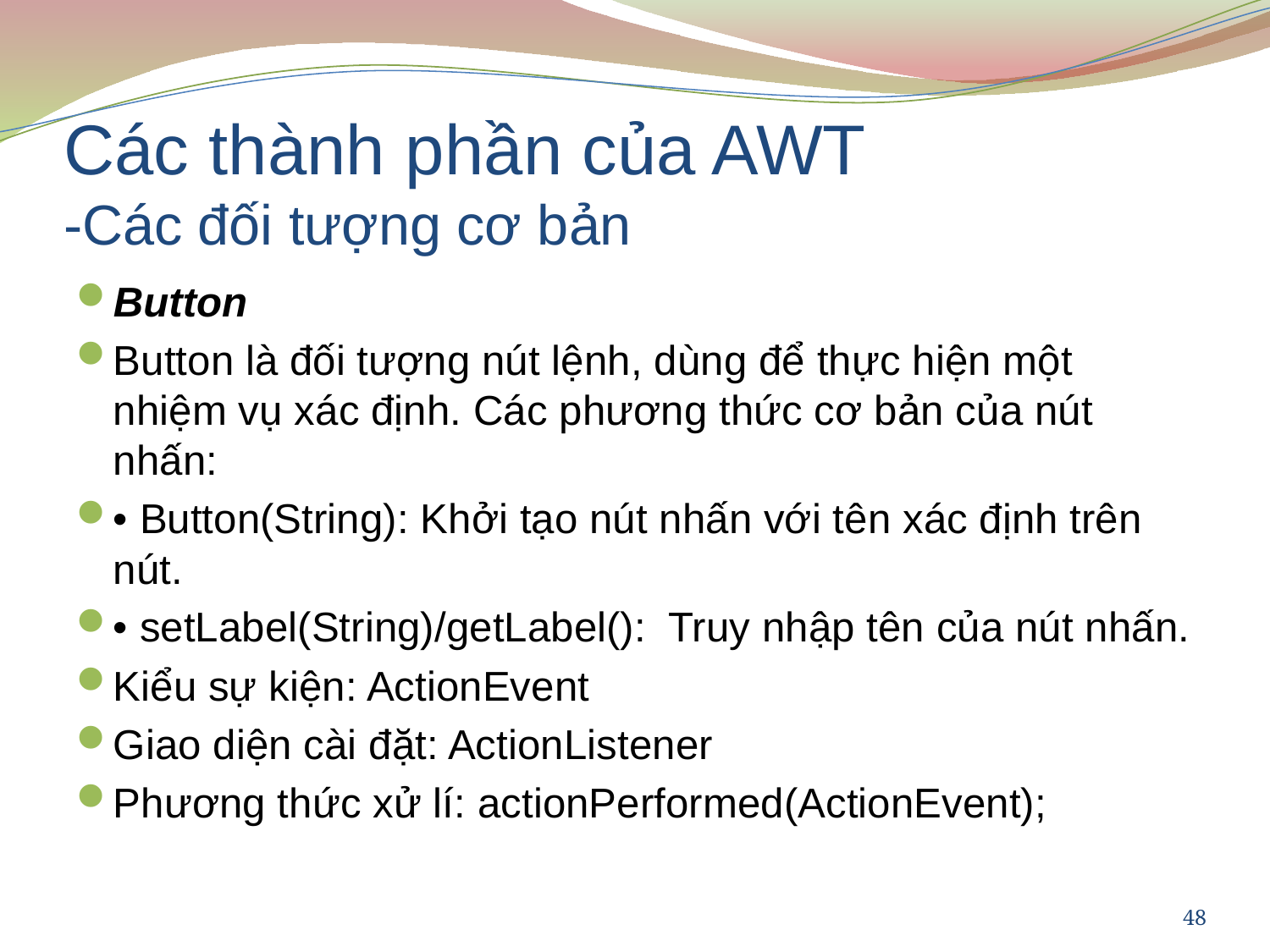

# Các thành phần của AWT -Các đối tượng cơ bản
Button
Button là đối tượng nút lệnh, dùng để thực hiện một nhiệm vụ xác định. Các phương thức cơ bản của nút nhấn:
• Button(String): Khởi tạo nút nhấn với tên xác định trên nút.
• setLabel(String)/getLabel():  Truy nhập tên của nút nhấn.
Kiểu sự kiện: ActionEvent
Giao diện cài đặt: ActionListener
Phương thức xử lí: actionPerformed(ActionEvent);

48